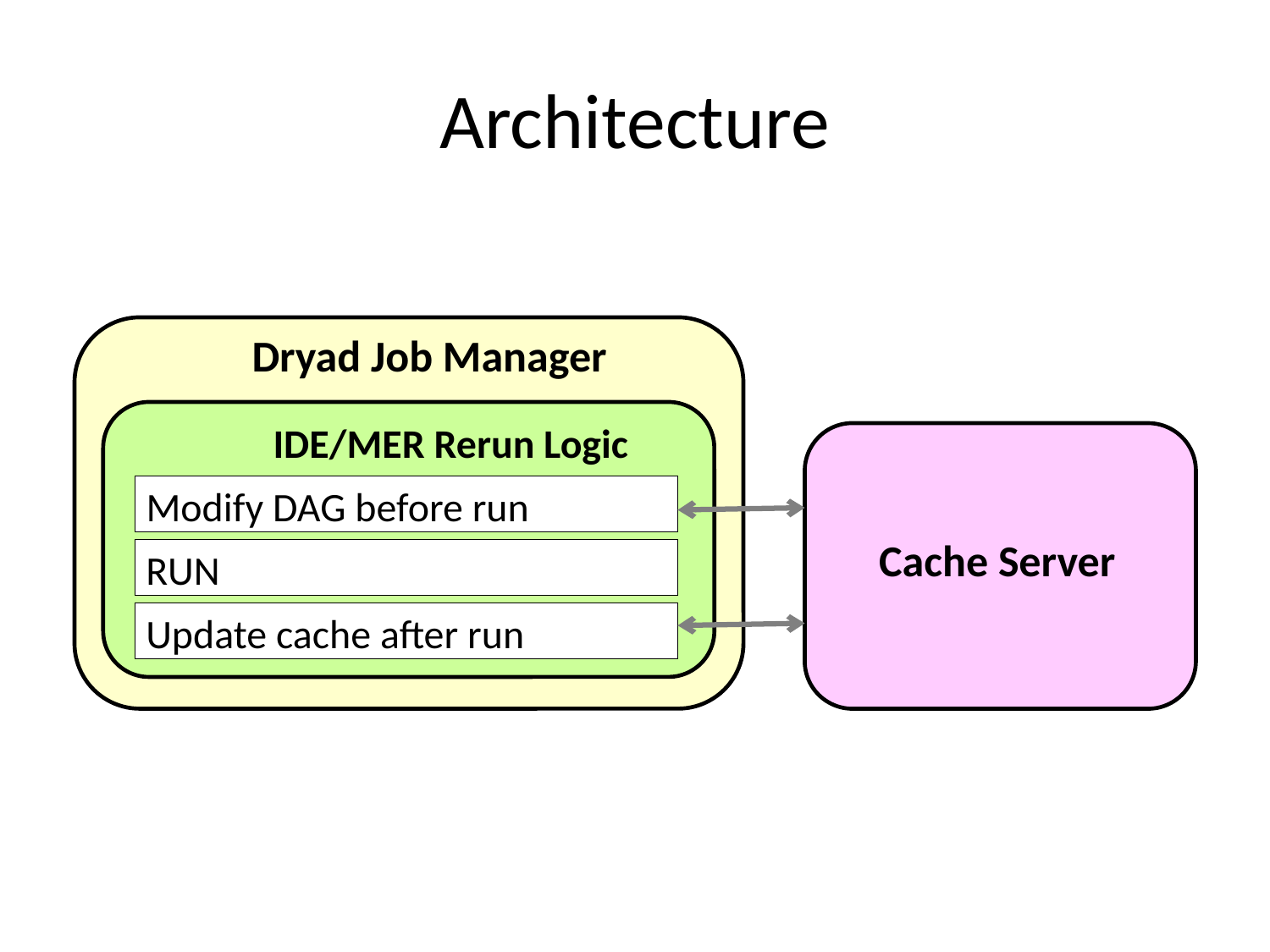

# Architecture

Dryad Job Manager

IDE/MER Rerun Logic

Modify DAG before run
Cache Server
RUN
Update cache after run